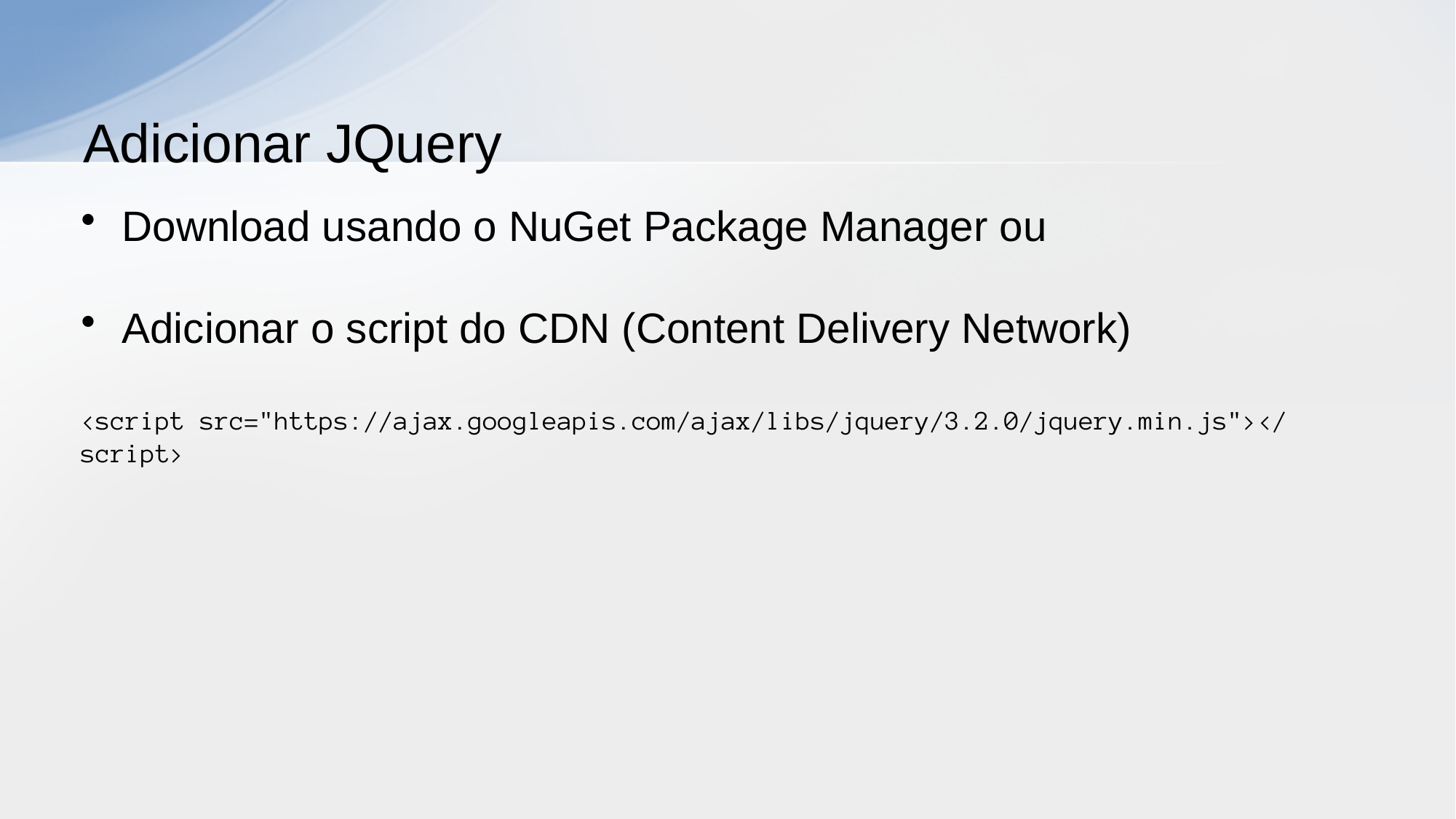

# Adicionar JQuery
Download usando o NuGet Package Manager ou

Adicionar o script do CDN (Content Delivery Network)

<script src="https://ajax.googleapis.com/ajax/libs/jquery/3.2.0/jquery.min.js"></script>